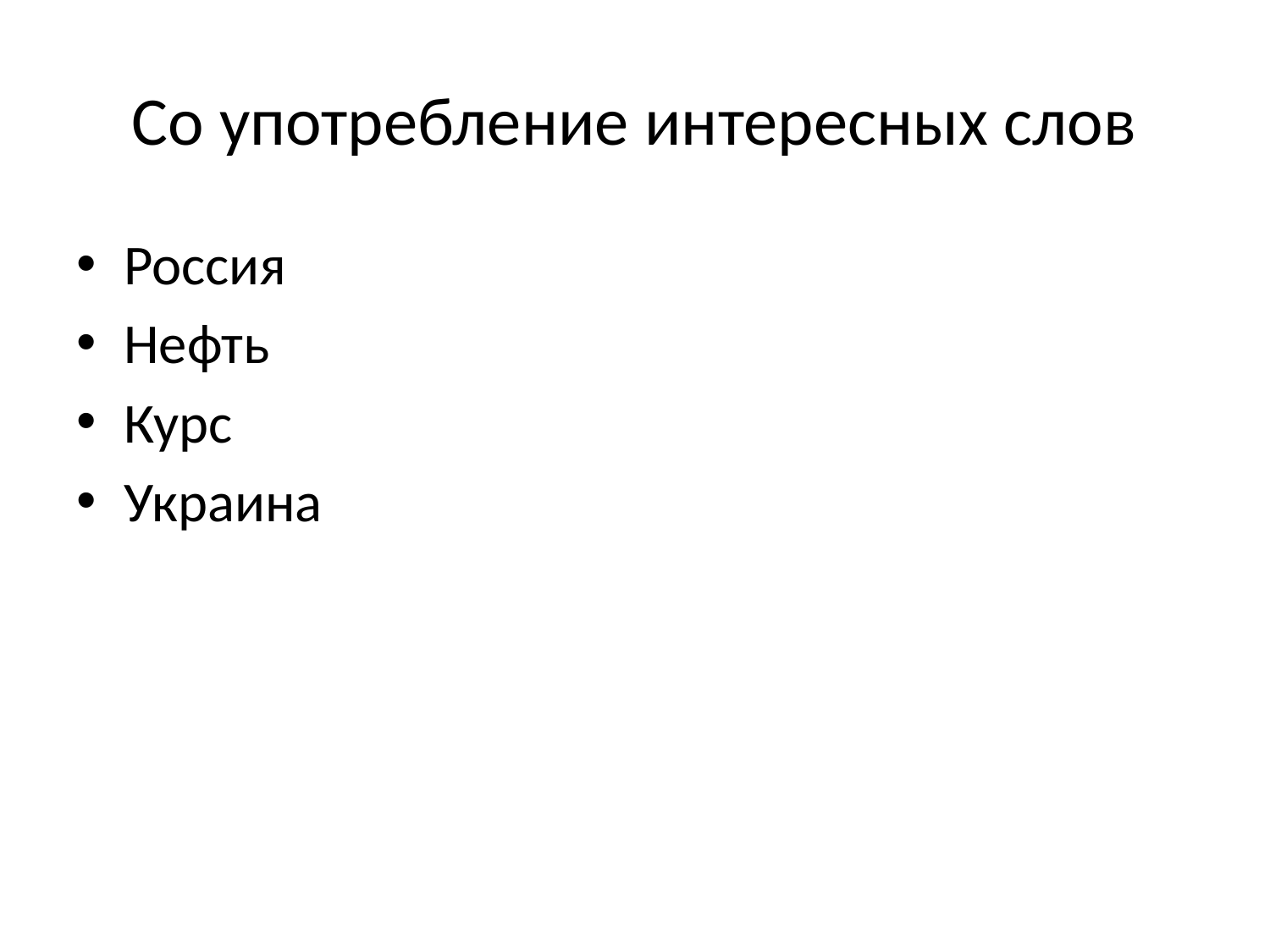

# Со употребление интересных слов
Россия
Нефть
Курс
Украина